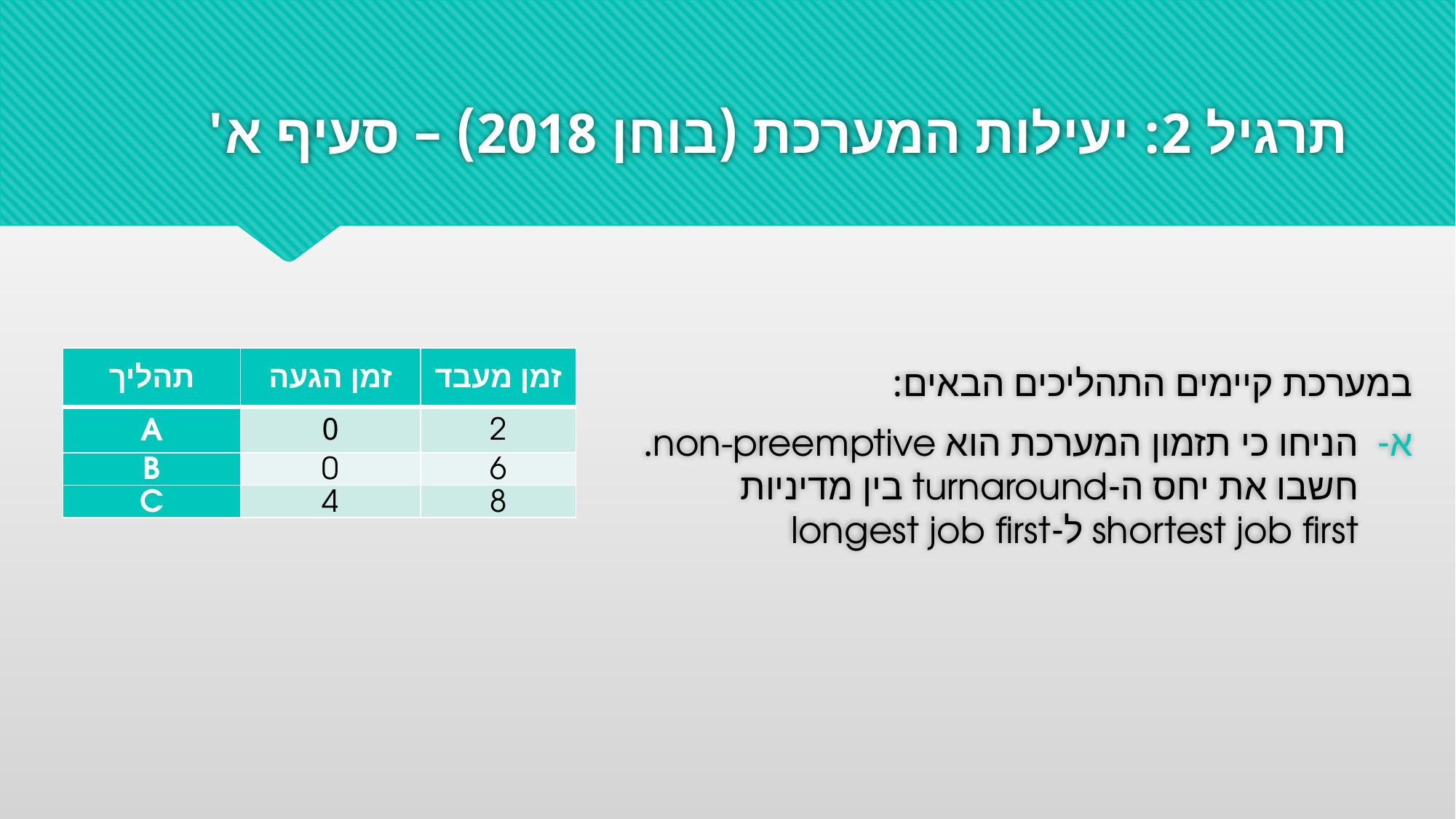

# תרגיל 2: יעילות המערכת (בוחן 2018) – סעיף א'
במערכת קיימים התהליכים הבאים:
הניחו כי תזמון המערכת הוא non-preemptive. חשבו את יחס ה-turnaround בין מדיניות shortest job first ל-longest job first
| תהליך | זמן הגעה | זמן מעבד |
| --- | --- | --- |
| A | 0 | 2 |
| B | 0 | 6 |
| C | 4 | 8 |